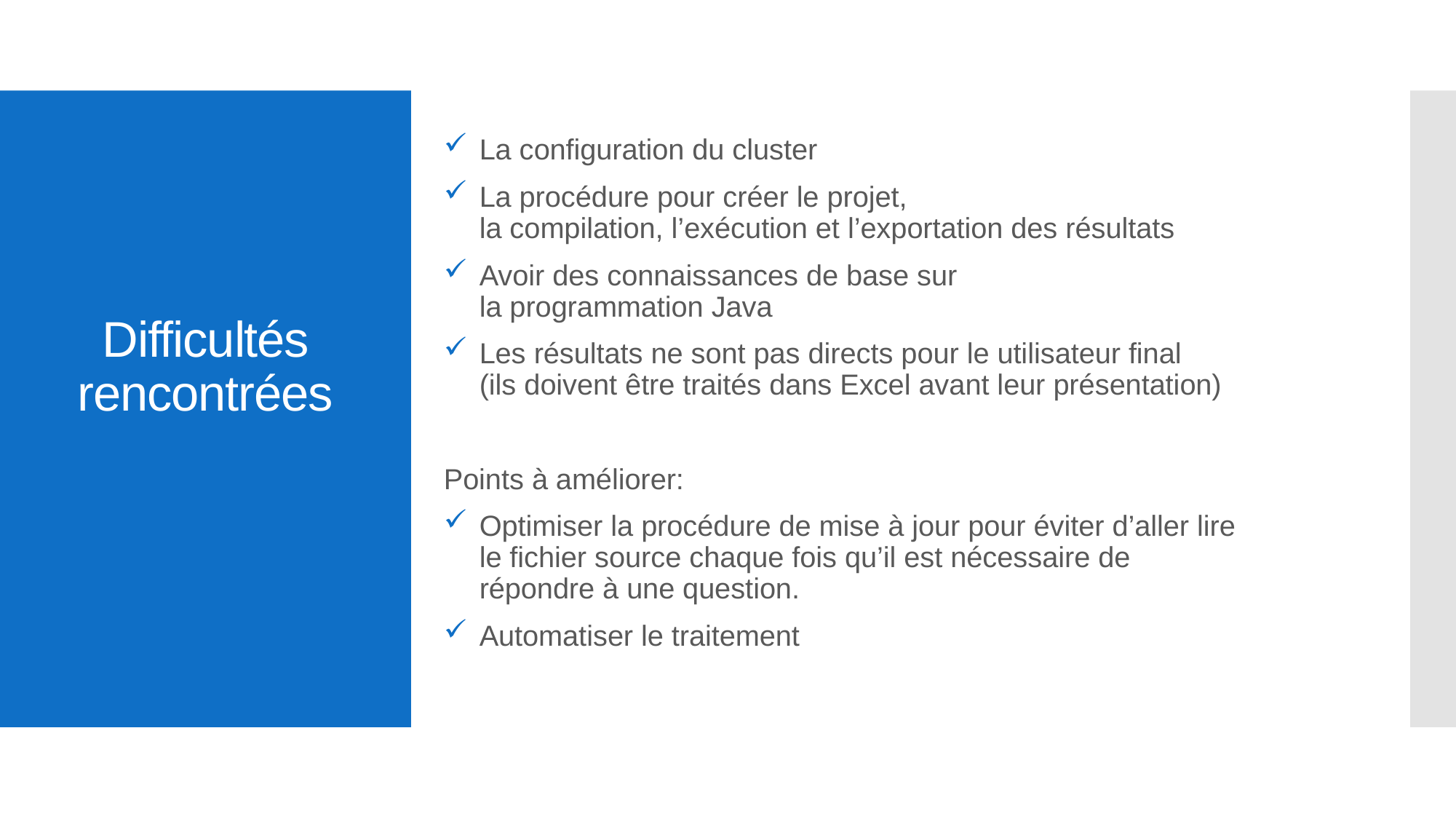

La configuration du cluster
La procédure pour créer le projet, la compilation, l’exécution et l’exportation des résultats
Avoir des connaissances de base sur la programmation Java
Les résultats ne sont pas directs pour le utilisateur final (ils doivent être traités dans Excel avant leur présentation)

Points à améliorer:
Optimiser la procédure de mise à jour pour éviter d’aller lire le fichier source chaque fois qu’il est nécessaire de répondre à une question.
Automatiser le traitement
Difficultés rencontrées